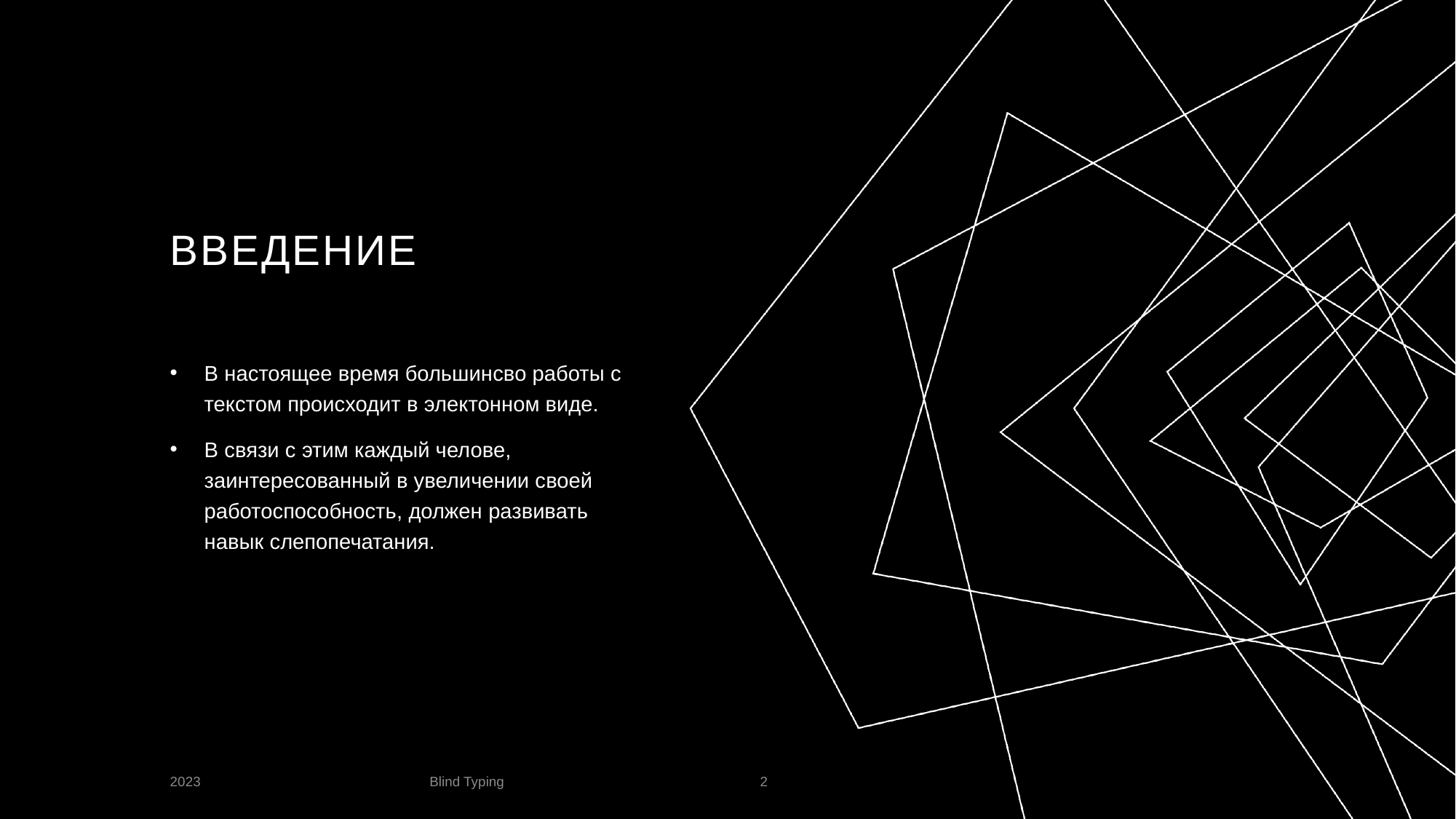

# Введение
В настоящее время большинсво работы с текстом происходит в электонном виде.
В связи с этим каждый челове, заинтересованный в увеличении своей работоспособность, должен развивать навык слепопечатания.

Blind Typing
2023
2